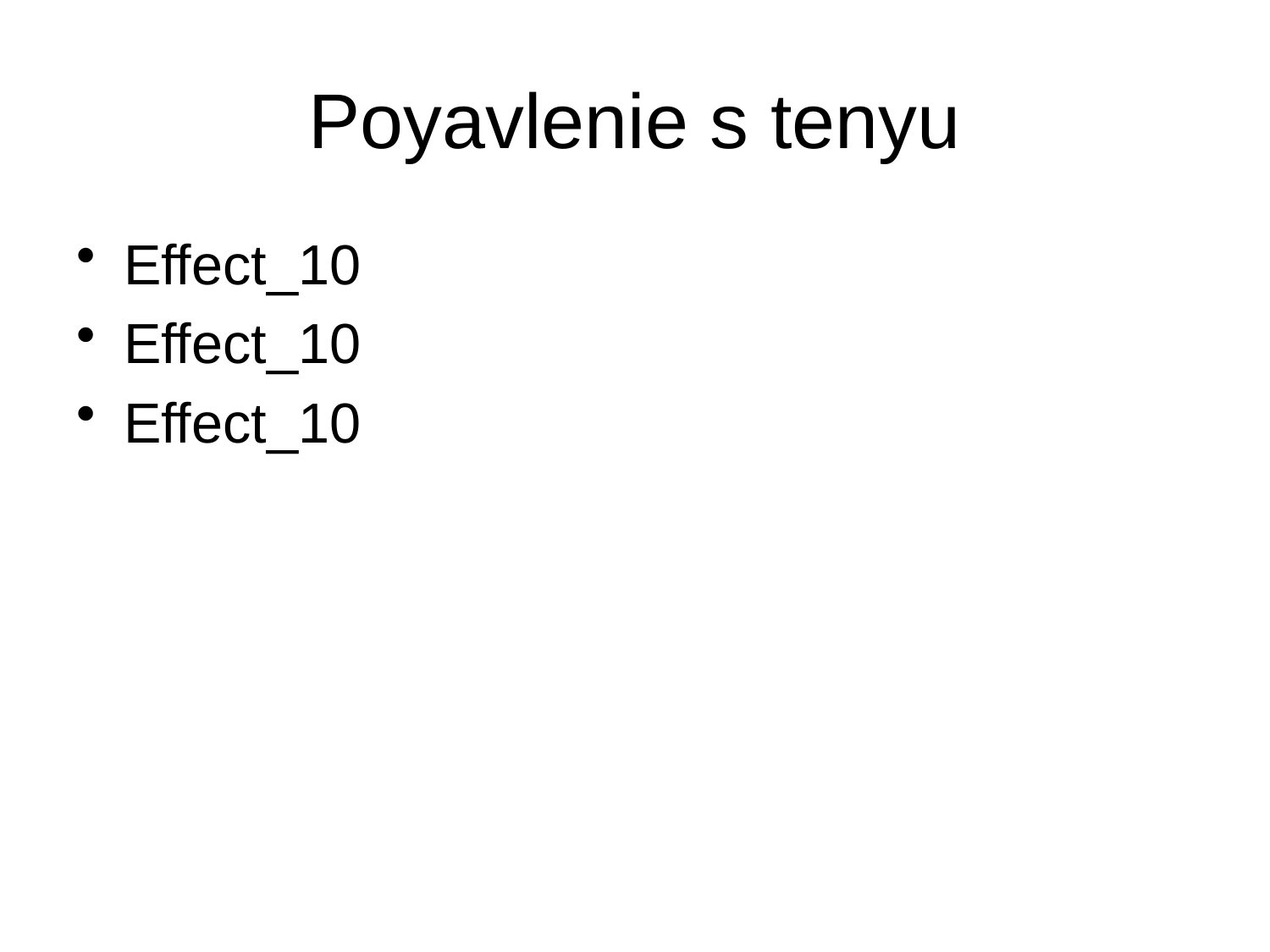

# Poyavlenie s tenyu
Effect_10
Effect_10
Effect_10